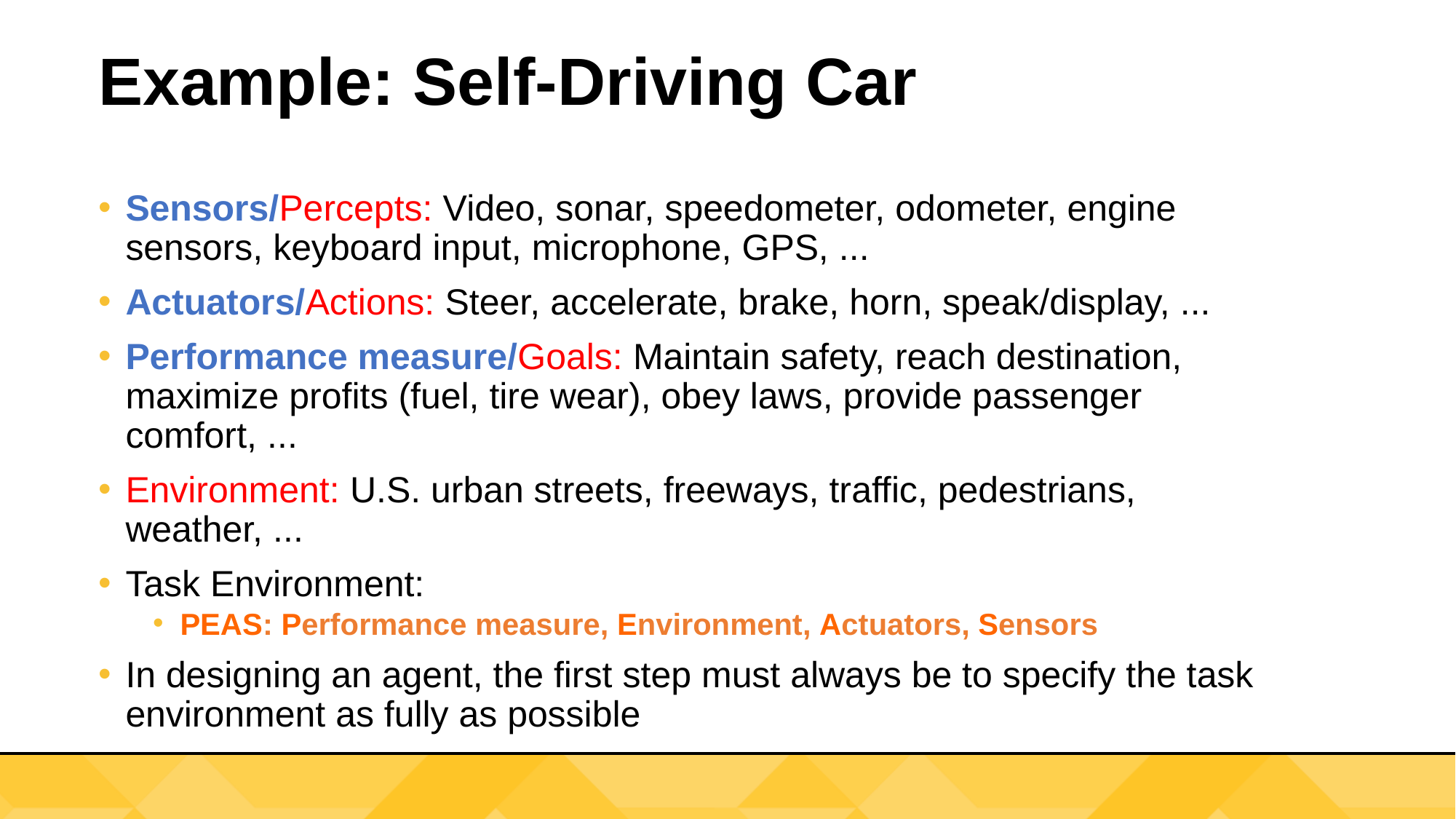

# Example: Self-Driving Car
Sensors/Percepts: Video, sonar, speedometer, odometer, engine sensors, keyboard input, microphone, GPS, ...
Actuators/Actions: Steer, accelerate, brake, horn, speak/display, ...
Performance measure/Goals: Maintain safety, reach destination, maximize profits (fuel, tire wear), obey laws, provide passenger comfort, ...
Environment: U.S. urban streets, freeways, traffic, pedestrians, weather, ...
Task Environment:
PEAS: Performance measure, Environment, Actuators, Sensors
In designing an agent, the first step must always be to specify the task environment as fully as possible